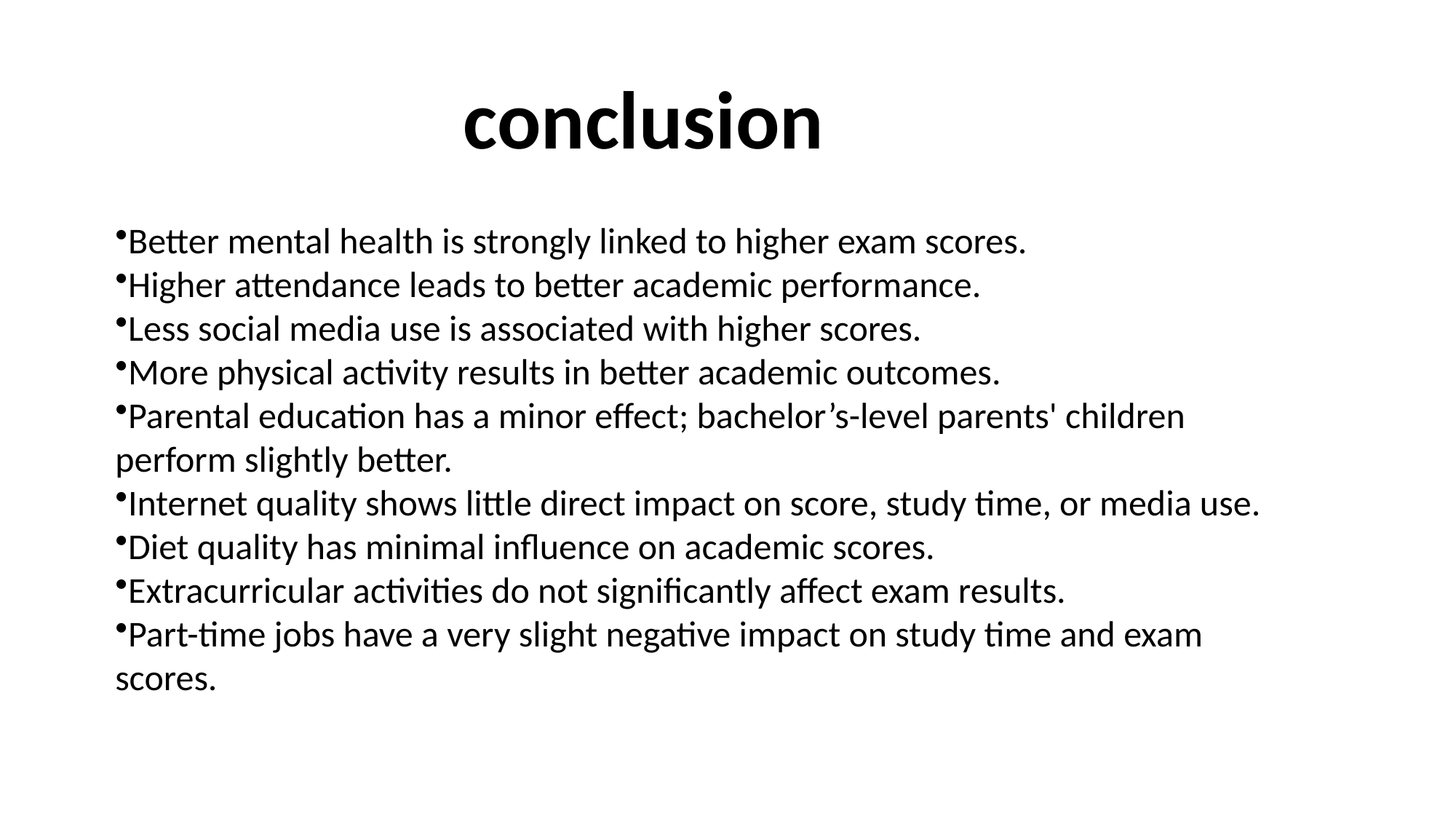

conclusion
Better mental health is strongly linked to higher exam scores.
Higher attendance leads to better academic performance.
Less social media use is associated with higher scores.
More physical activity results in better academic outcomes.
Parental education has a minor effect; bachelor’s-level parents' children perform slightly better.
Internet quality shows little direct impact on score, study time, or media use.
Diet quality has minimal influence on academic scores.
Extracurricular activities do not significantly affect exam results.
Part-time jobs have a very slight negative impact on study time and exam scores.
|  |  |
| --- | --- |
|  |  |
|  |  |